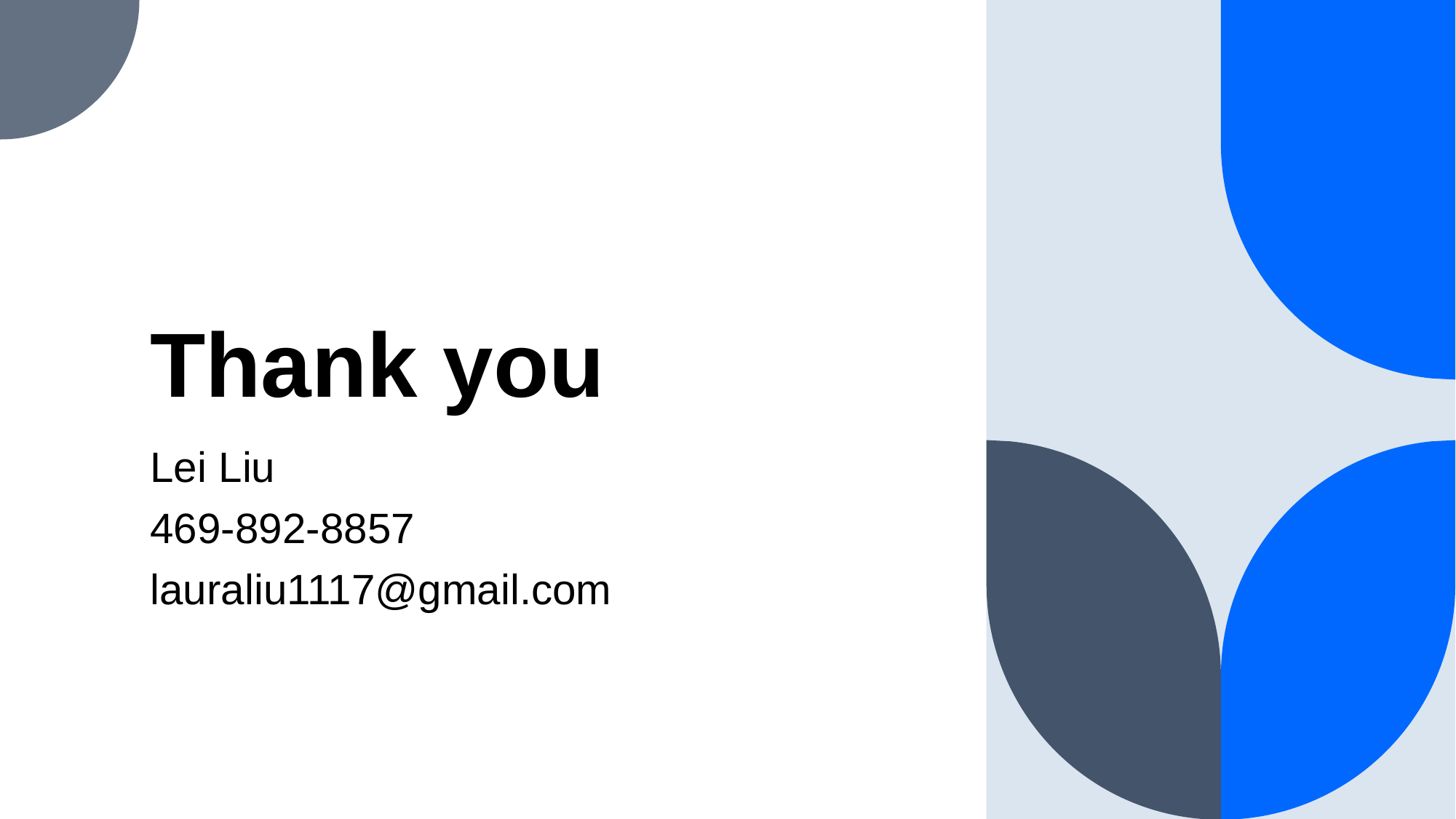

# Thank you
Lei Liu
469-892-8857
lauraliu1117@gmail.com